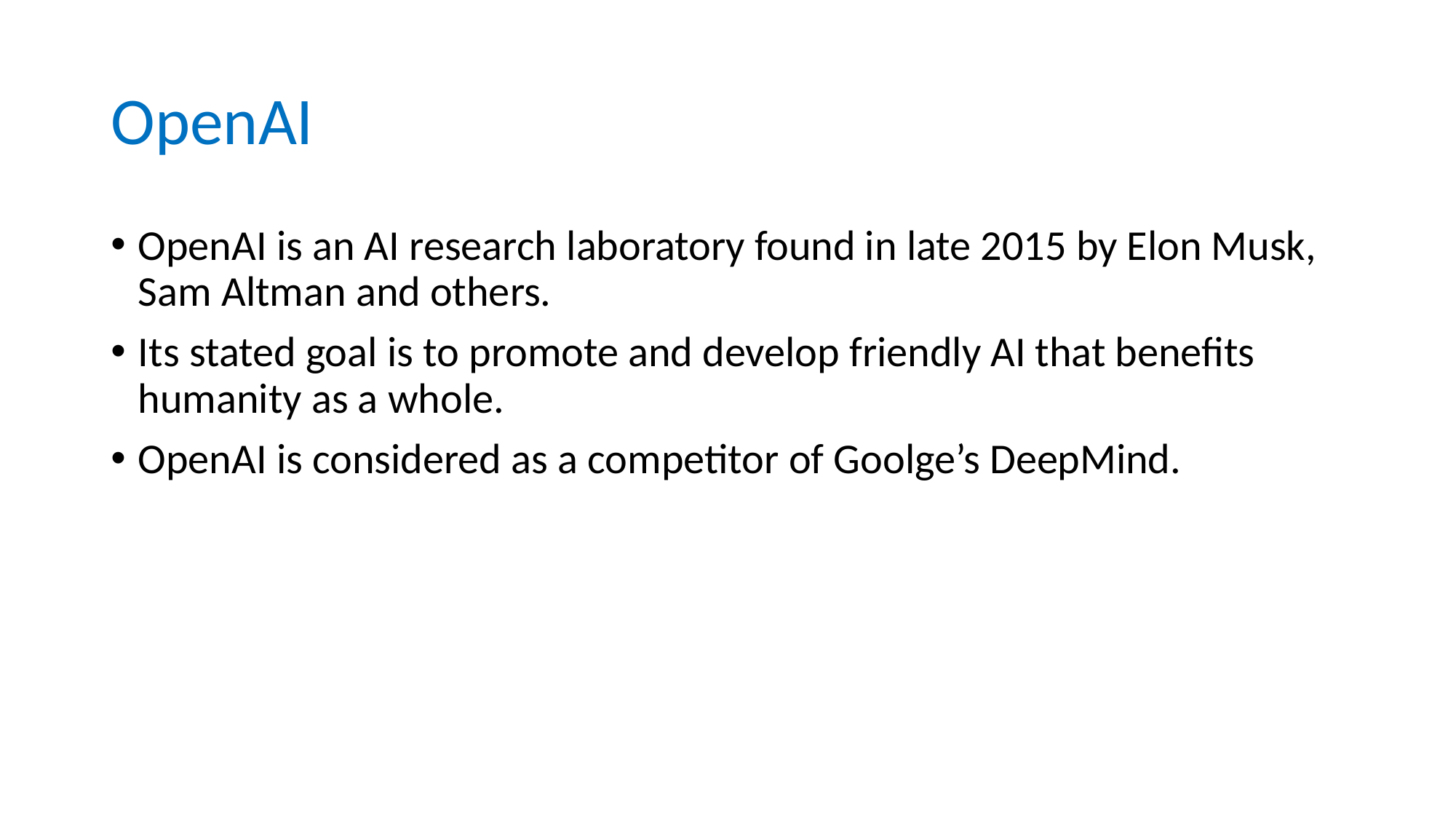

# OpenAI
OpenAI is an AI research laboratory found in late 2015 by Elon Musk, Sam Altman and others.
Its stated goal is to promote and develop friendly AI that benefits humanity as a whole.
OpenAI is considered as a competitor of Goolge’s DeepMind.